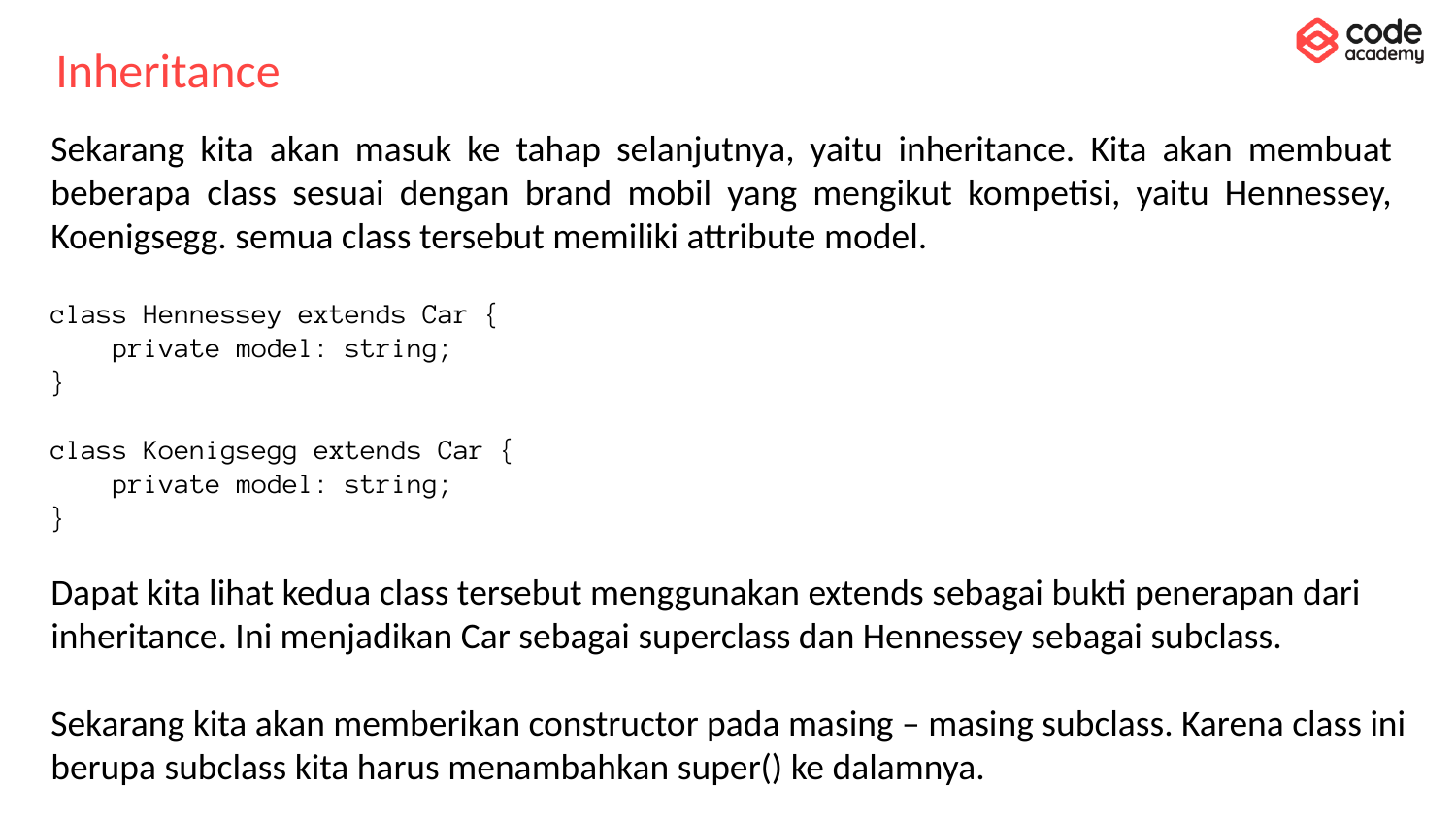

# Inheritance
Sekarang kita akan masuk ke tahap selanjutnya, yaitu inheritance. Kita akan membuat beberapa class sesuai dengan brand mobil yang mengikut kompetisi, yaitu Hennessey, Koenigsegg. semua class tersebut memiliki attribute model.
class Hennessey extends Car {
    private model: string;
}

class Koenigsegg extends Car {
    private model: string;
}
Dapat kita lihat kedua class tersebut menggunakan extends sebagai bukti penerapan dari inheritance. Ini menjadikan Car sebagai superclass dan Hennessey sebagai subclass.

Sekarang kita akan memberikan constructor pada masing – masing subclass. Karena class ini berupa subclass kita harus menambahkan super() ke dalamnya.